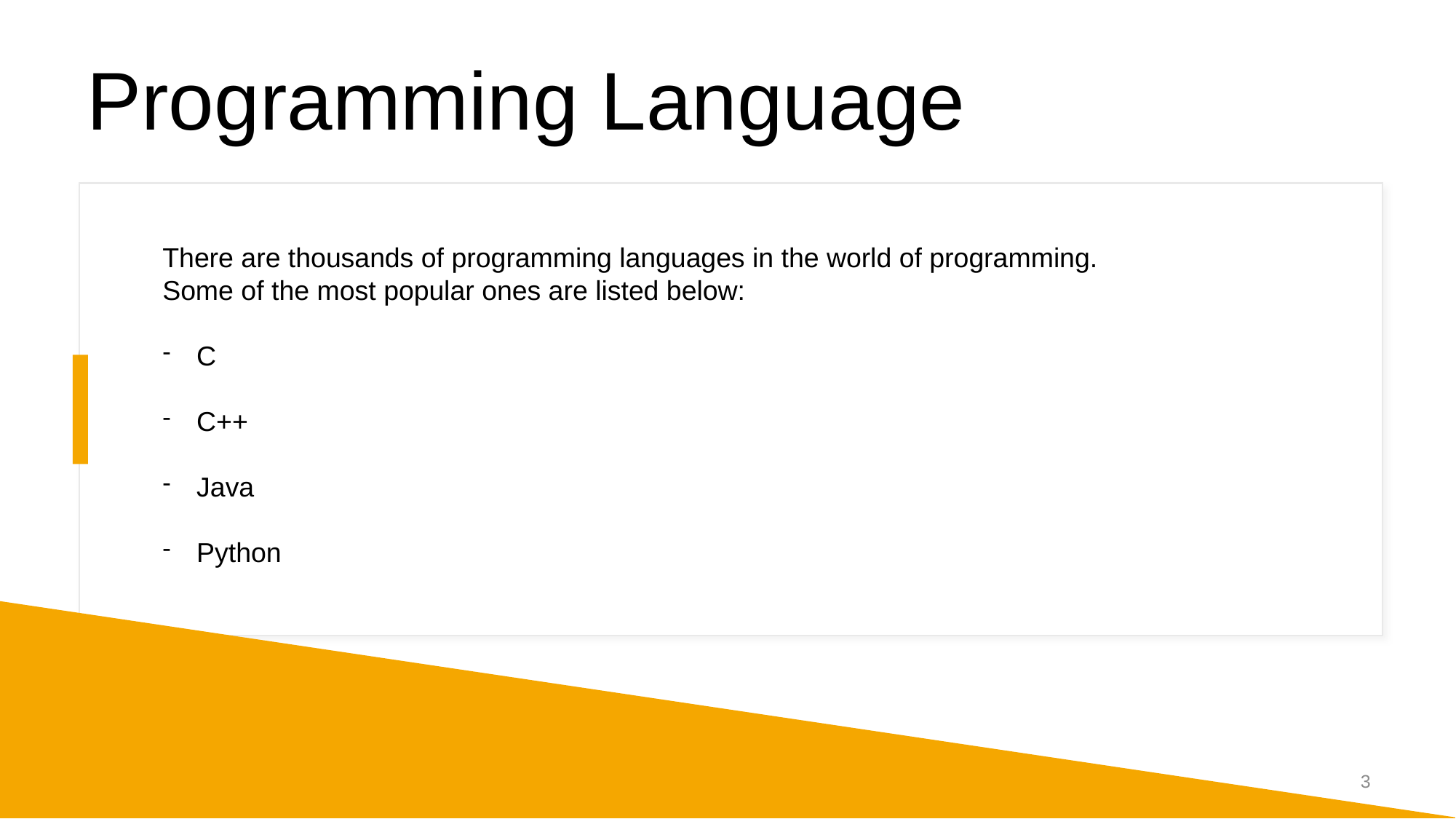

# Programming Language
There are thousands of programming languages in the world of programming. Some of the most popular ones are listed below:

C

C++

Java

Python
5/5/2024
NuTech Academy
3